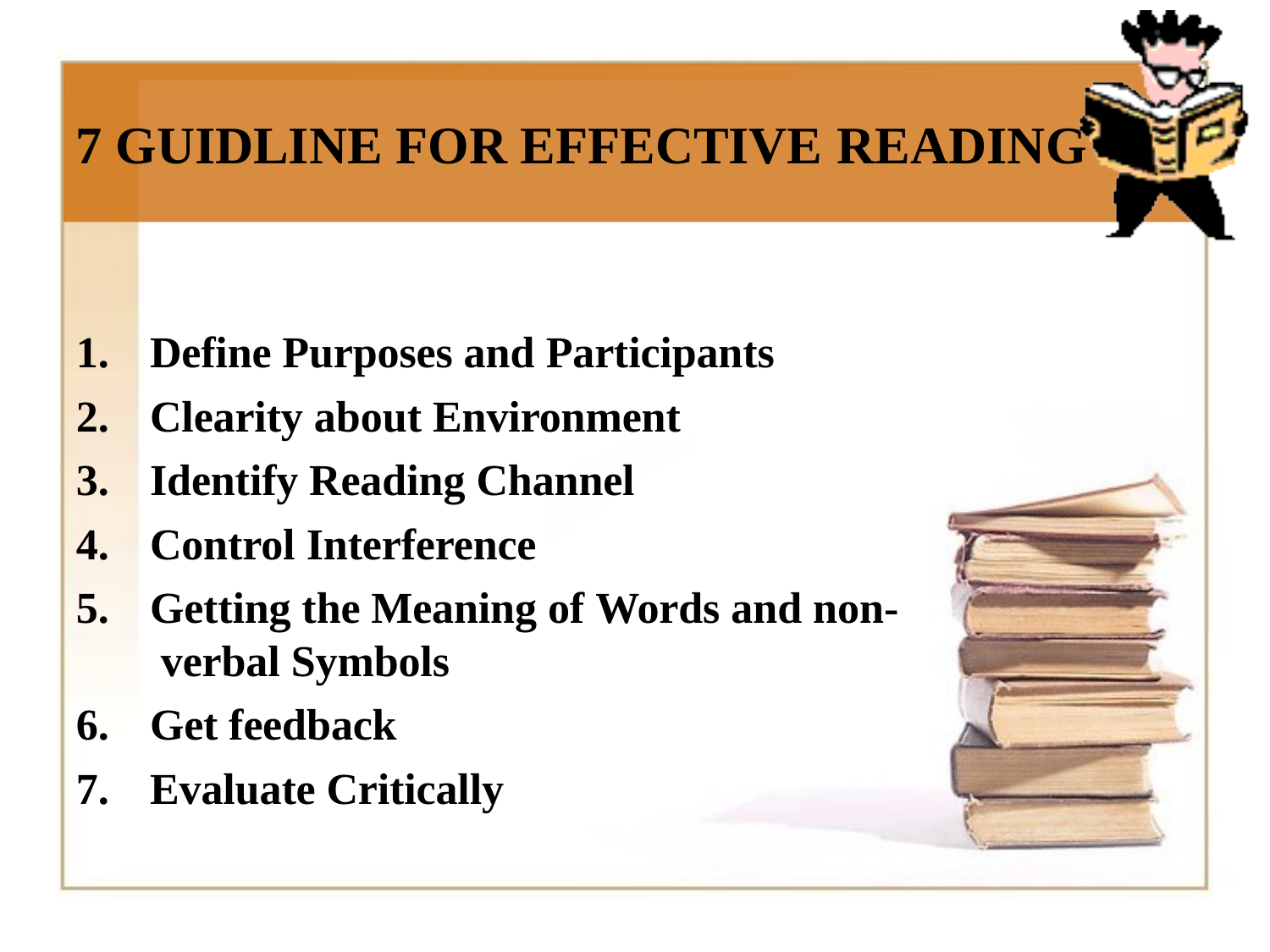

# 7 GUIDLINE FOR EFFECTIVE READING
Define Purposes and Participants
Clearity about Environment
Identify Reading Channel
Control Interference
Getting the Meaning of Words and non-  verbal Symbols
Get feedback
Evaluate Critically